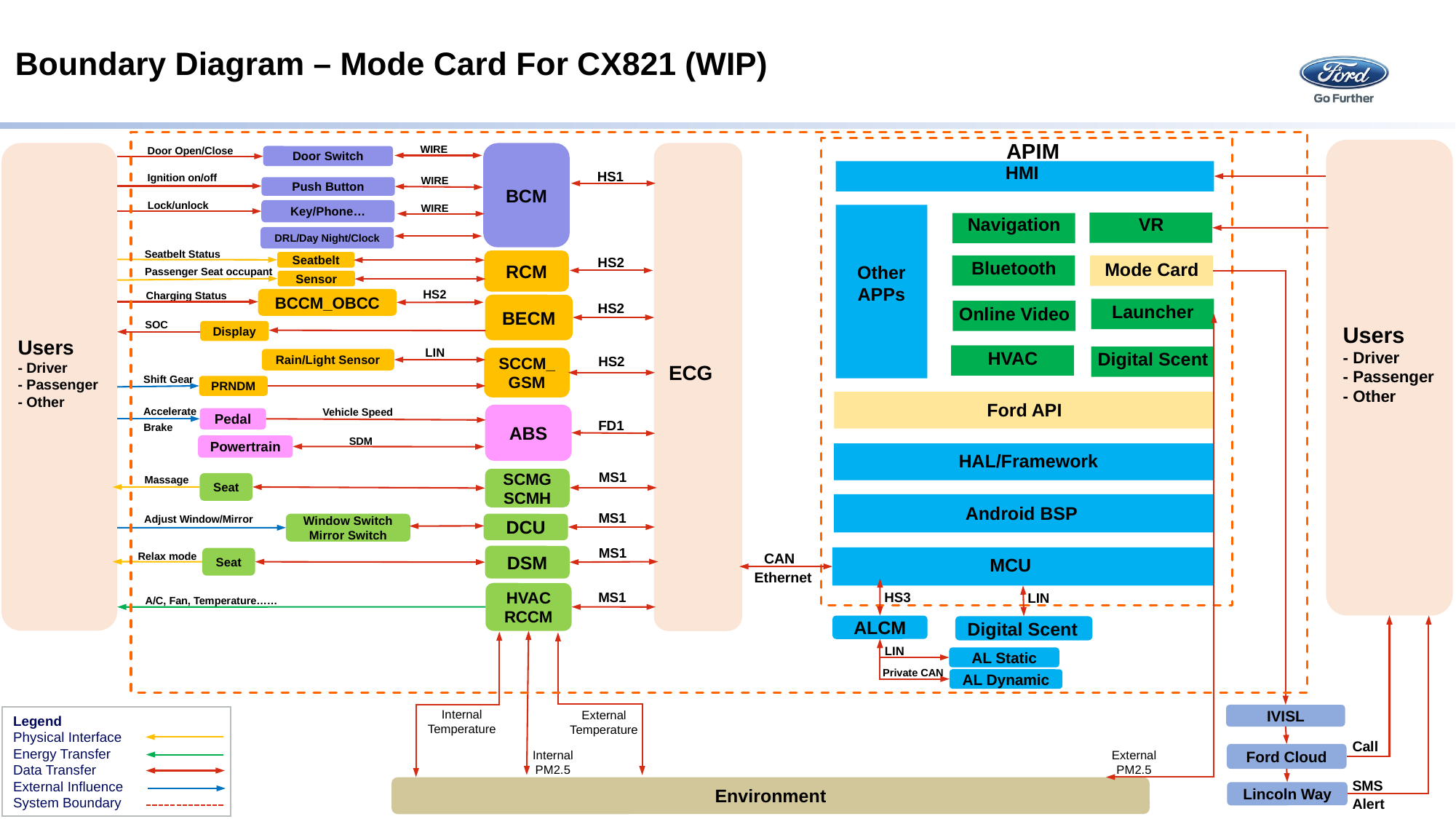

# Boundary Diagram – Mode Card For CX821 (WIP)

WIRE
APIM

HMI

Ford API

HAL/Framework

Android BSP

MCU

Mode Card
Other
APPs

VR

Navigation

Bluetooth

Launcher

Online Video

HVAC

Digital Scent
Door Open/Close
Users
- Driver
- Passenger
- Other

Users
- Driver
- Passenger
- Other

BCM
ECG

Door Switch
HS1
Ignition on/off
WIRE
Push Button
Lock/unlock
WIRE
Key/Phone…
DRL/Day Night/Clock
Seatbelt Status
HS2
RCM
Seatbelt
Passenger Seat occupant
Sensor
HS2
Charging Status
BCCM_OBCC
HS2
BECM
SOC
Display
LIN
SCCM_GSM
HS2
Rain/Light Sensor
Shift Gear
PRNDM
Accelerate
Vehicle Speed
ABS
Pedal
FD1
Brake
SDM
Powertrain
MS1
Massage
SCMG
SCMH
Seat
MS1
Adjust Window/Mirror
Window Switch
Mirror Switch
DCU
MS1
Relax mode
CAN
DSM
Seat
Ethernet
HVAC
RCCM
MS1
HS3
LIN
A/C, Fan, Temperature……
ALCM
Digital Scent
LIN
AL Static
Private CAN
AL Dynamic
Internal
Temperature
External
Temperature
IVISL
Legend
Physical Interface
Energy Transfer
Data Transfer
External Influence
System Boundary
Call
Internal
PM2.5
External
PM2.5
Ford Cloud
SMS
Environment
Lincoln Way
Alert